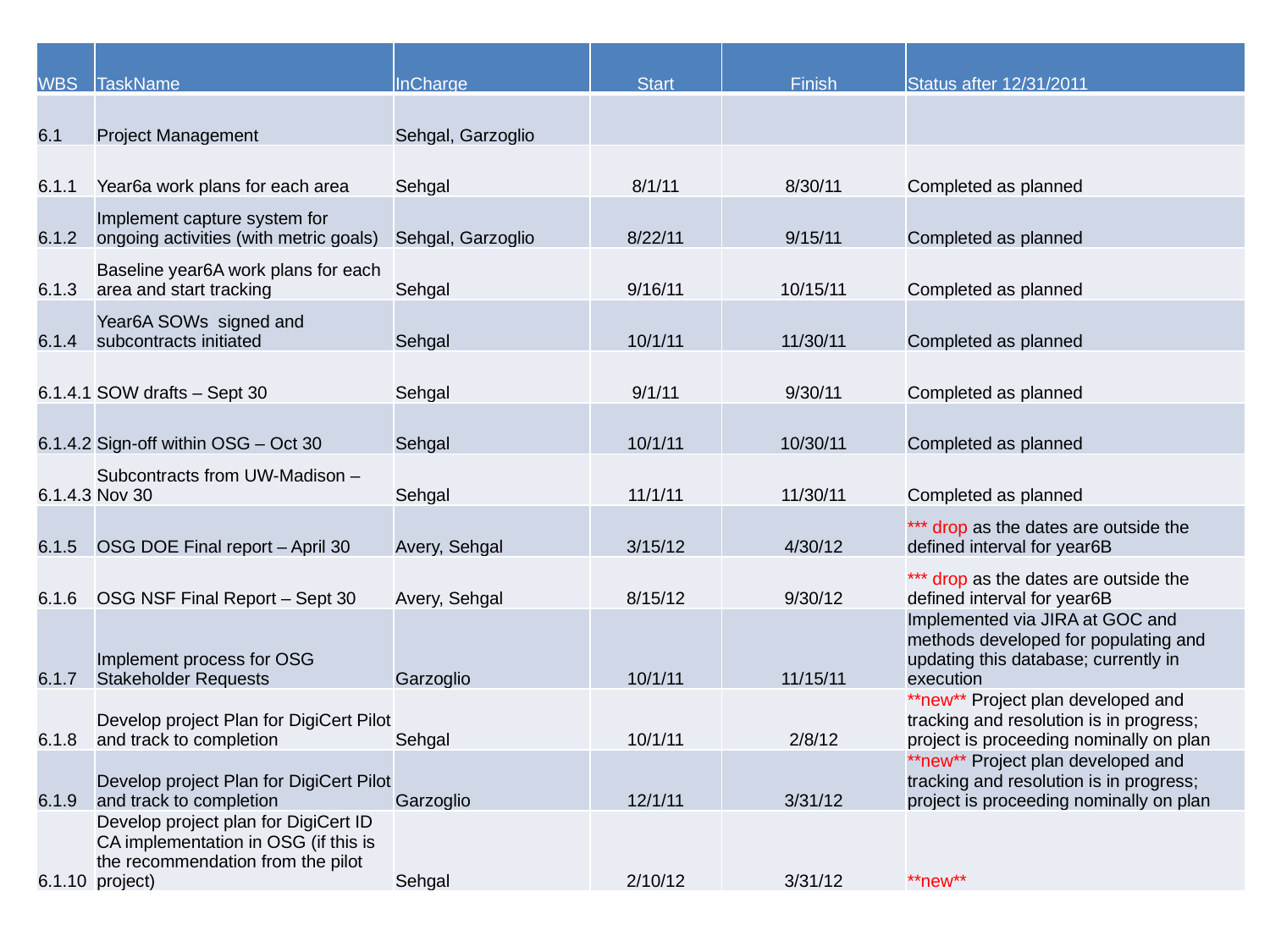

#
| WBS | TaskName | InCharge | Start | Finish | Status after 12/31/2011 |
| --- | --- | --- | --- | --- | --- |
| 6.1 | Project Management | Sehgal, Garzoglio |  |  |  |
| 6.1.1 | Year6a work plans for each area | Sehgal | 8/1/11 | 8/30/11 | Completed as planned |
| 6.1.2 | Implement capture system for ongoing activities (with metric goals) | Sehgal, Garzoglio | 8/22/11 | 9/15/11 | Completed as planned |
| 6.1.3 | Baseline year6A work plans for each area and start tracking | Sehgal | 9/16/11 | 10/15/11 | Completed as planned |
| 6.1.4 | Year6A SOWs signed and subcontracts initiated | Sehgal | 10/1/11 | 11/30/11 | Completed as planned |
| 6.1.4.1 | SOW drafts – Sept 30 | Sehgal | 9/1/11 | 9/30/11 | Completed as planned |
| 6.1.4.2 | Sign-off within OSG – Oct 30 | Sehgal | 10/1/11 | 10/30/11 | Completed as planned |
| 6.1.4.3 | Subcontracts from UW-Madison – Nov 30 | Sehgal | 11/1/11 | 11/30/11 | Completed as planned |
| 6.1.5 | OSG DOE Final report – April 30 | Avery, Sehgal | 3/15/12 | 4/30/12 | \*\*\* drop as the dates are outside the defined interval for year6B |
| 6.1.6 | OSG NSF Final Report – Sept 30 | Avery, Sehgal | 8/15/12 | 9/30/12 | \*\*\* drop as the dates are outside the defined interval for year6B |
| 6.1.7 | Implement process for OSG Stakeholder Requests | Garzoglio | 10/1/11 | 11/15/11 | Implemented via JIRA at GOC and methods developed for populating and updating this database; currently in execution |
| 6.1.8 | Develop project Plan for DigiCert Pilot and track to completion | Sehgal | 10/1/11 | 2/8/12 | \*\*new\*\* Project plan developed and tracking and resolution is in progress; project is proceeding nominally on plan |
| 6.1.9 | Develop project Plan for DigiCert Pilot and track to completion | Garzoglio | 12/1/11 | 3/31/12 | \*\*new\*\* Project plan developed and tracking and resolution is in progress; project is proceeding nominally on plan |
| 6.1.10 | Develop project plan for DigiCert ID CA implementation in OSG (if this is the recommendation from the pilot project) | Sehgal | 2/10/12 | 3/31/12 | \*\*new\*\* |